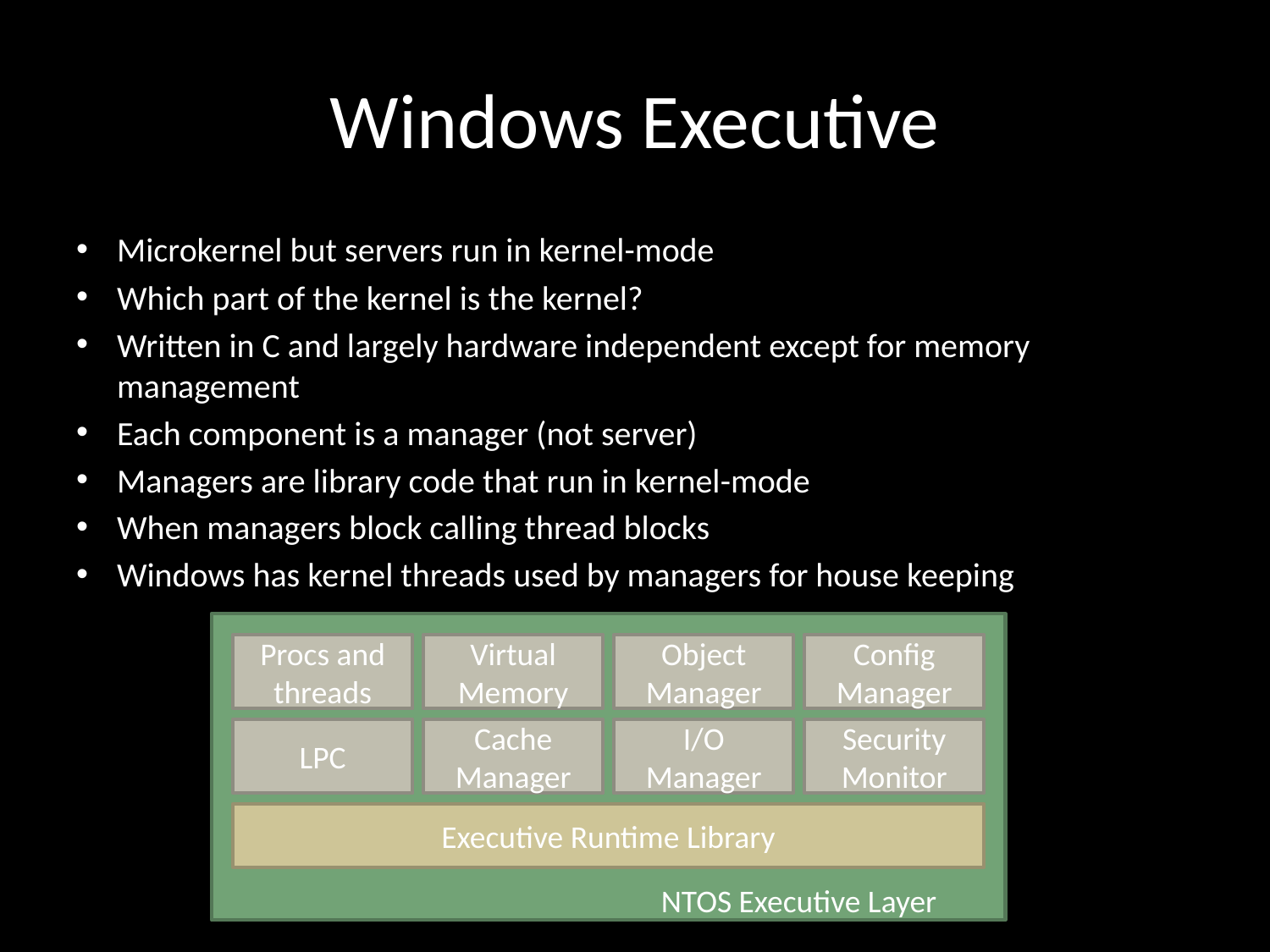

# Windows Executive
Microkernel but servers run in kernel-mode
Which part of the kernel is the kernel?
Written in C and largely hardware independent except for memory management
Each component is a manager (not server)
Managers are library code that run in kernel-mode
When managers block calling thread blocks
Windows has kernel threads used by managers for house keeping

			NTOS Executive Layer
Procs and threads
Virtual Memory
Object Manager
Config Manager
LPC
Cache Manager
I/O Manager
Security Monitor
Executive Runtime Library